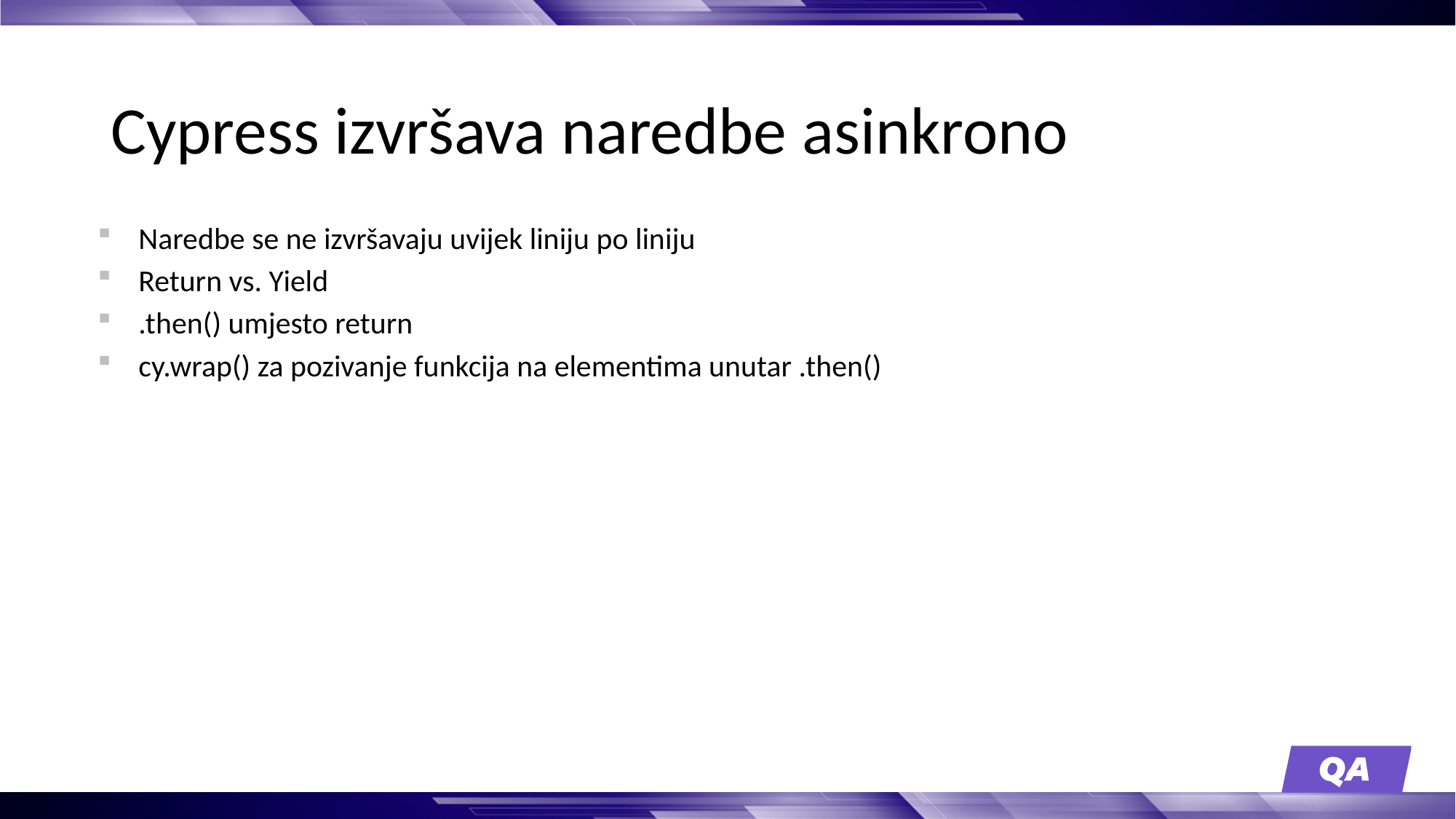

# Cypress izvršava naredbe asinkrono
Naredbe se ne izvršavaju uvijek liniju po liniju
Return vs. Yield
.then() umjesto return
cy.wrap() za pozivanje funkcija na elementima unutar .then()